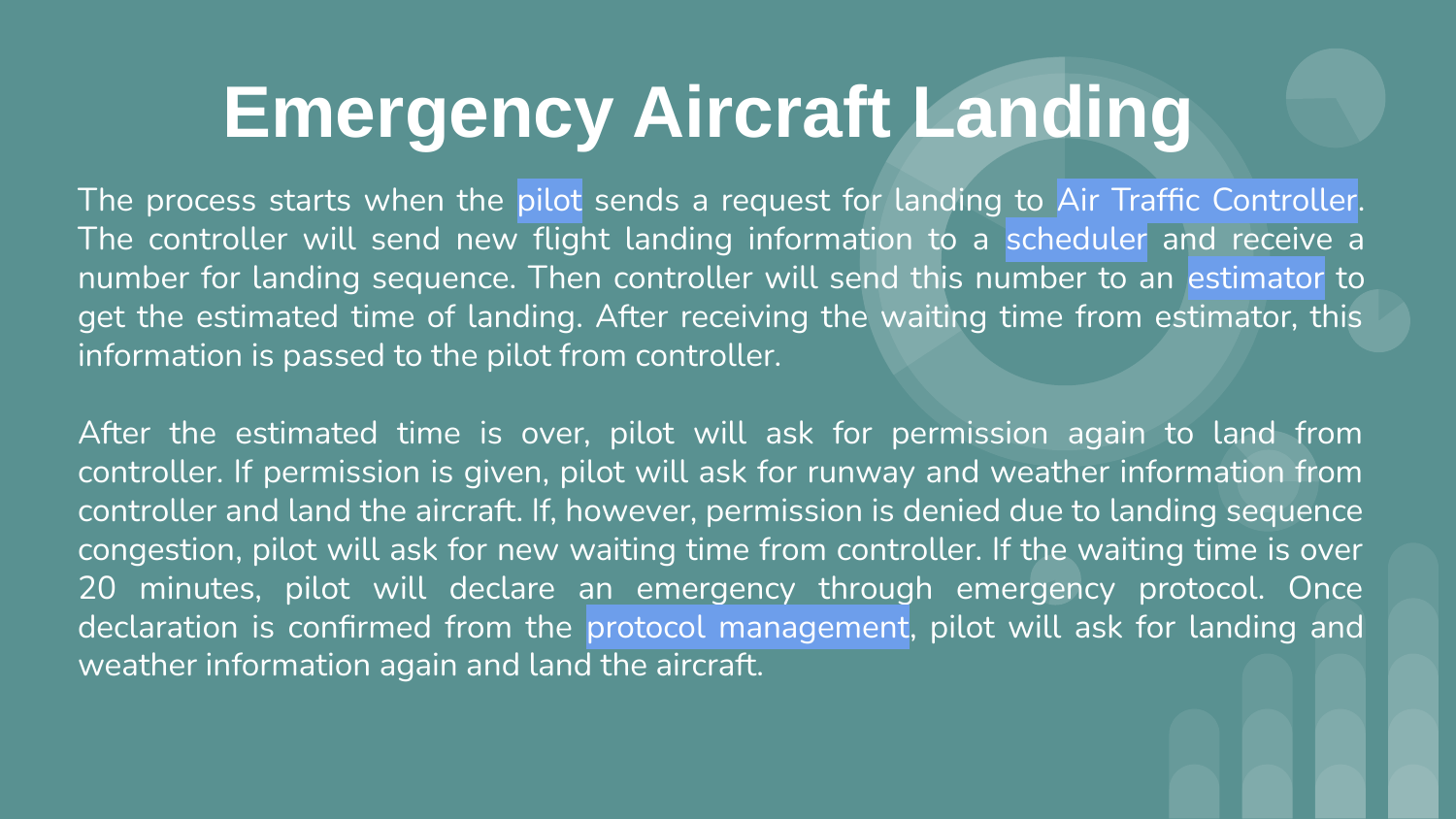

# Emergency Aircraft Landing
The process starts when the pilot sends a request for landing to Air Traffic Controller. The controller will send new flight landing information to a scheduler and receive a number for landing sequence. Then controller will send this number to an estimator to get the estimated time of landing. After receiving the waiting time from estimator, this information is passed to the pilot from controller.

After the estimated time is over, pilot will ask for permission again to land from controller. If permission is given, pilot will ask for runway and weather information from controller and land the aircraft. If, however, permission is denied due to landing sequence congestion, pilot will ask for new waiting time from controller. If the waiting time is over 20 minutes, pilot will declare an emergency through emergency protocol. Once declaration is confirmed from the protocol management, pilot will ask for landing and weather information again and land the aircraft.